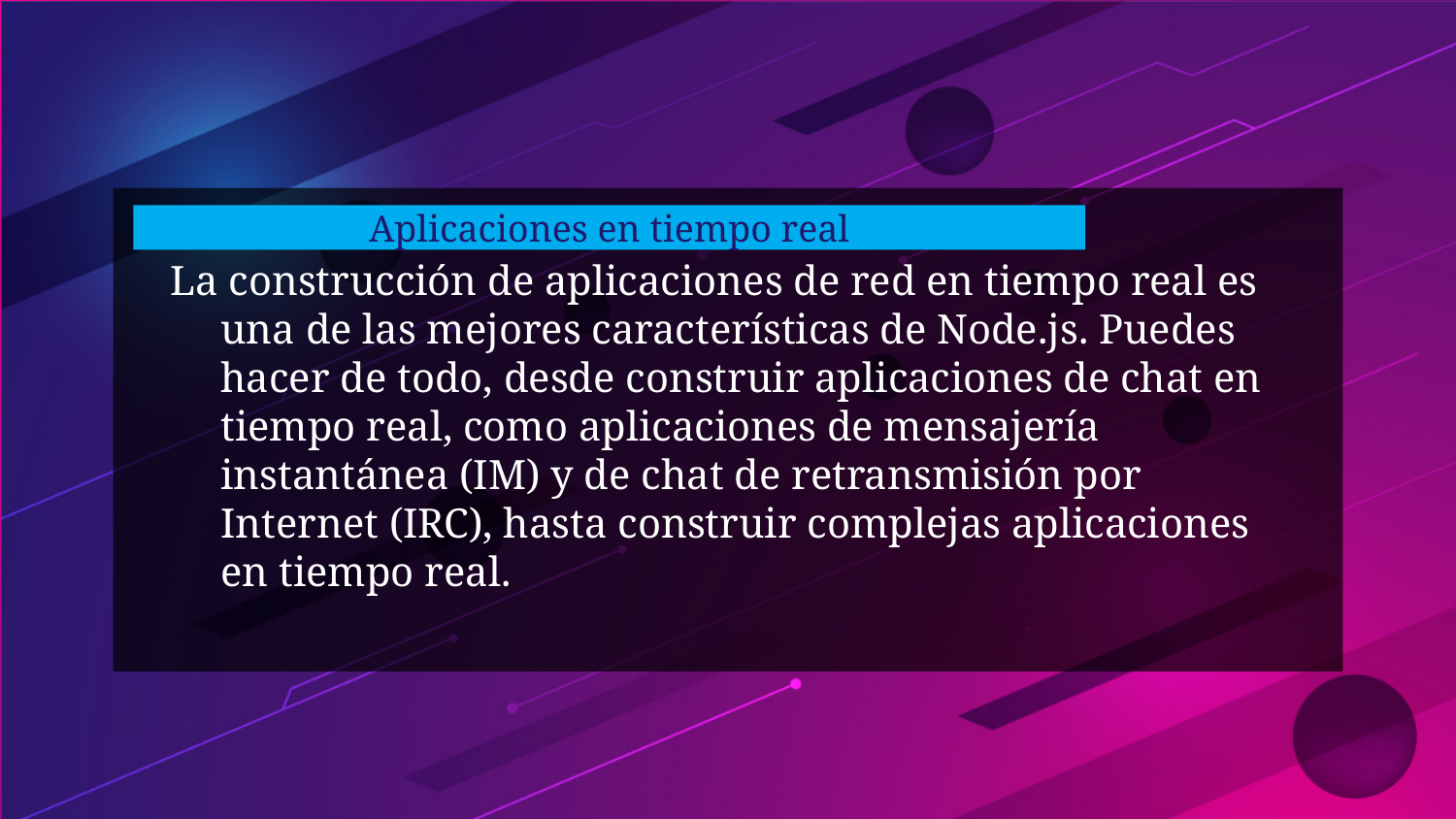

# Aplicaciones en tiempo real
La construcción de aplicaciones de red en tiempo real es una de las mejores características de Node.js. Puedes hacer de todo, desde construir aplicaciones de chat en tiempo real, como aplicaciones de mensajería instantánea (IM) y de chat de retransmisión por Internet (IRC), hasta construir complejas aplicaciones en tiempo real.